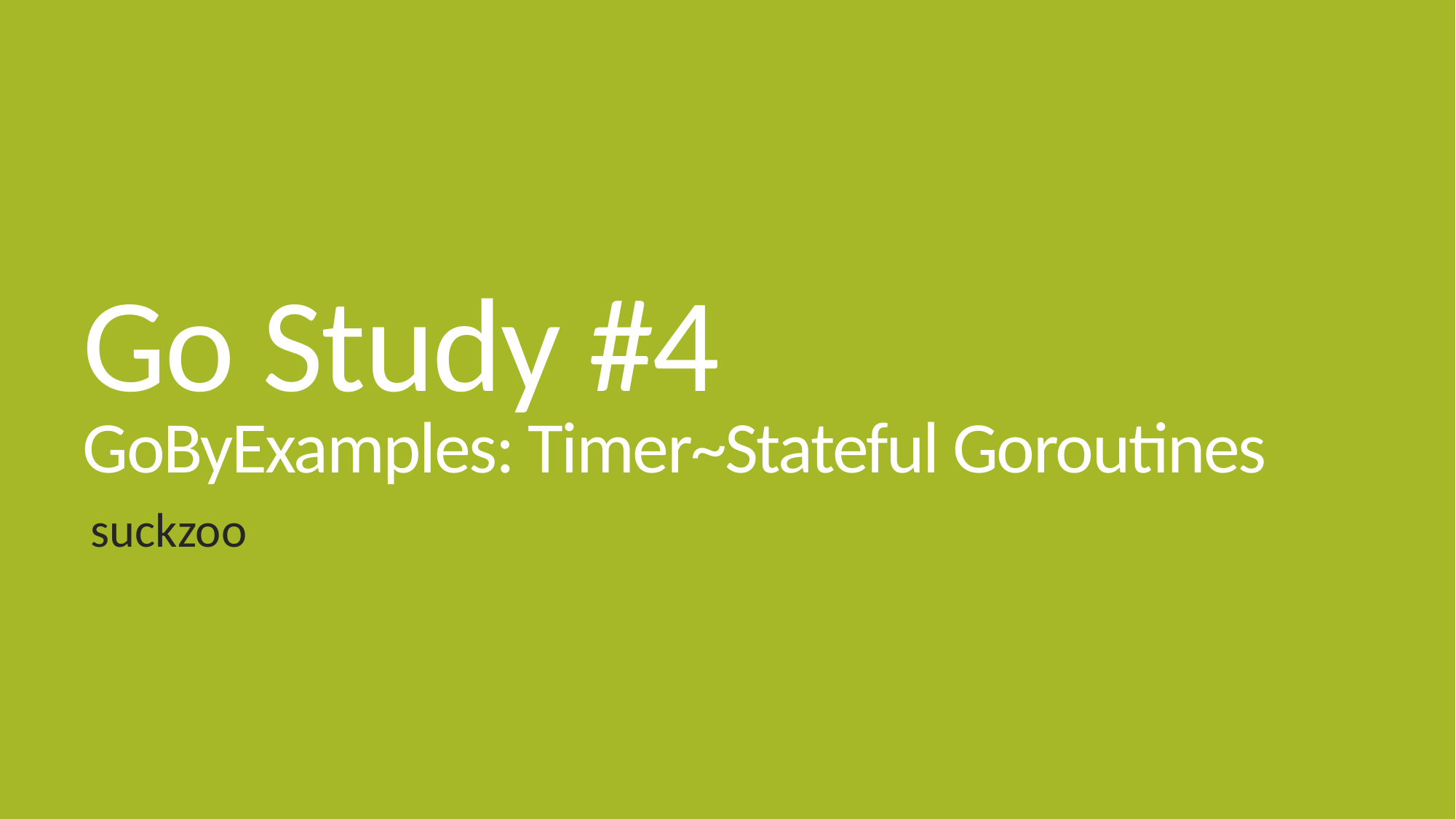

# Go Study #4 GoByExamples: Timer~Stateful Goroutines
suckzoo